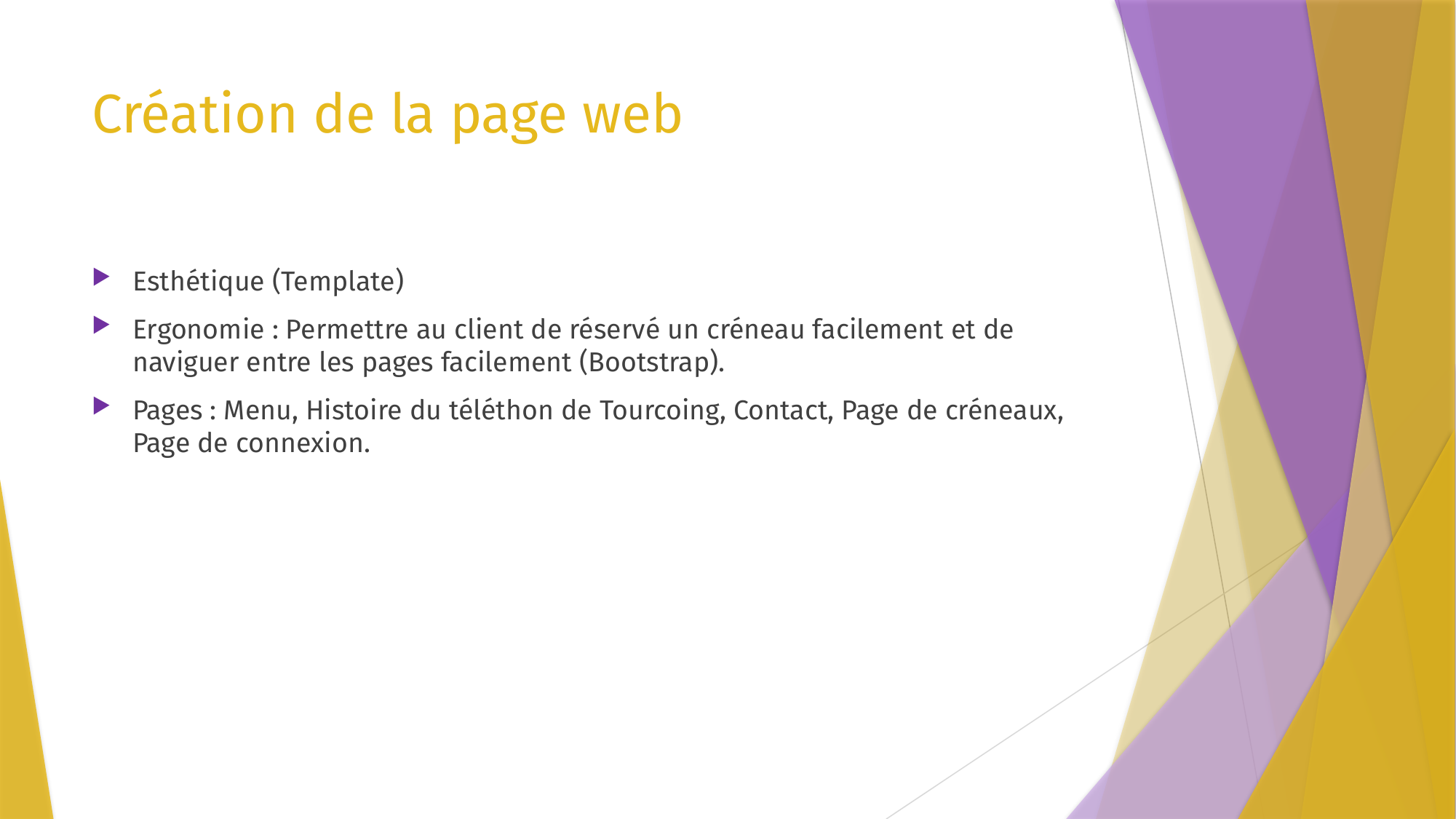

# Création de la page web
Esthétique (Template)
Ergonomie : Permettre au client de réservé un créneau facilement et de naviguer entre les pages facilement (Bootstrap).
Pages : Menu, Histoire du téléthon de Tourcoing, Contact, Page de créneaux, Page de connexion.